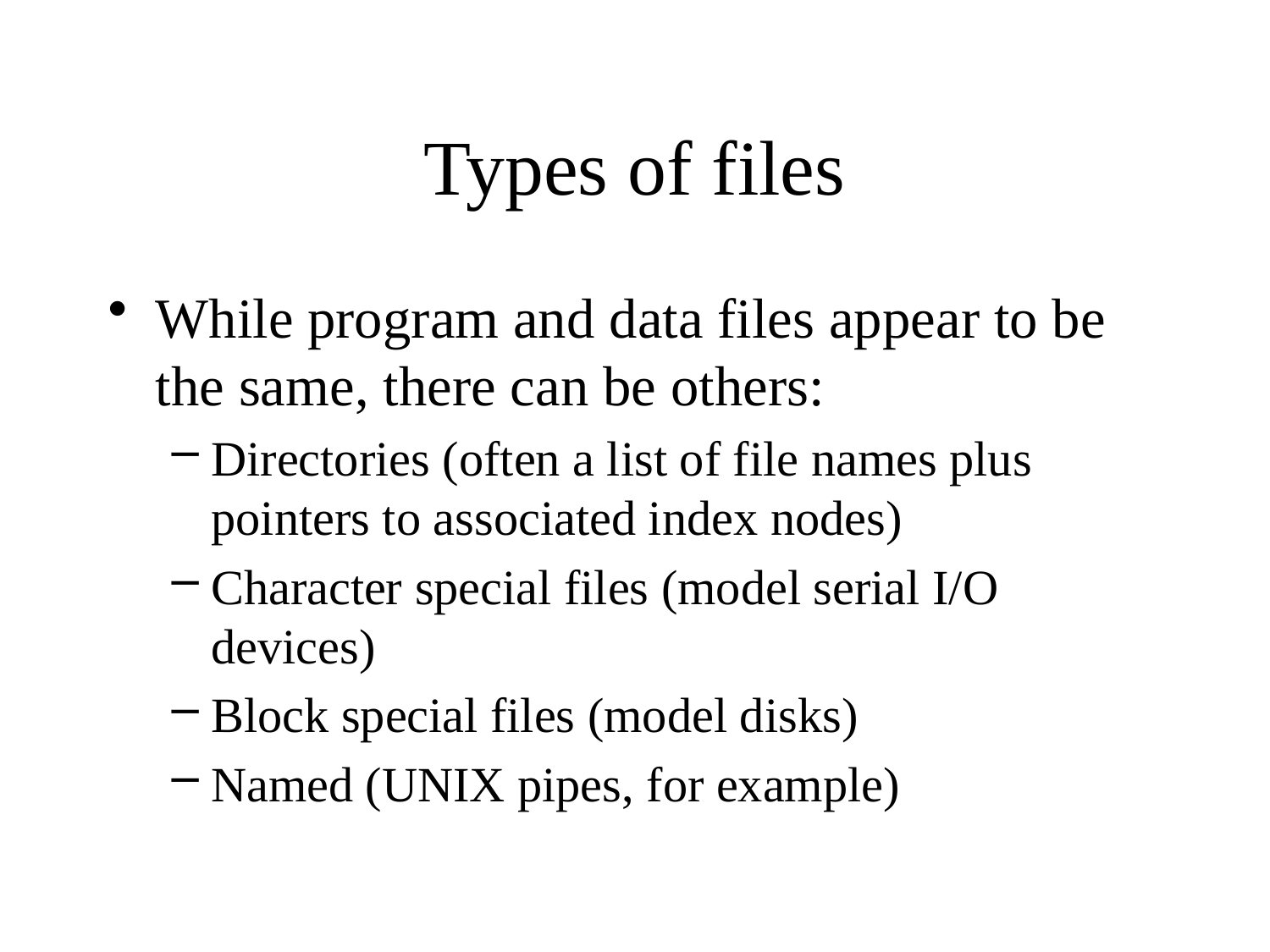

# Types of files
While program and data files appear to be the same, there can be others:
Directories (often a list of file names plus pointers to associated index nodes)
Character special files (model serial I/O devices)
Block special files (model disks)
Named (UNIX pipes, for example)